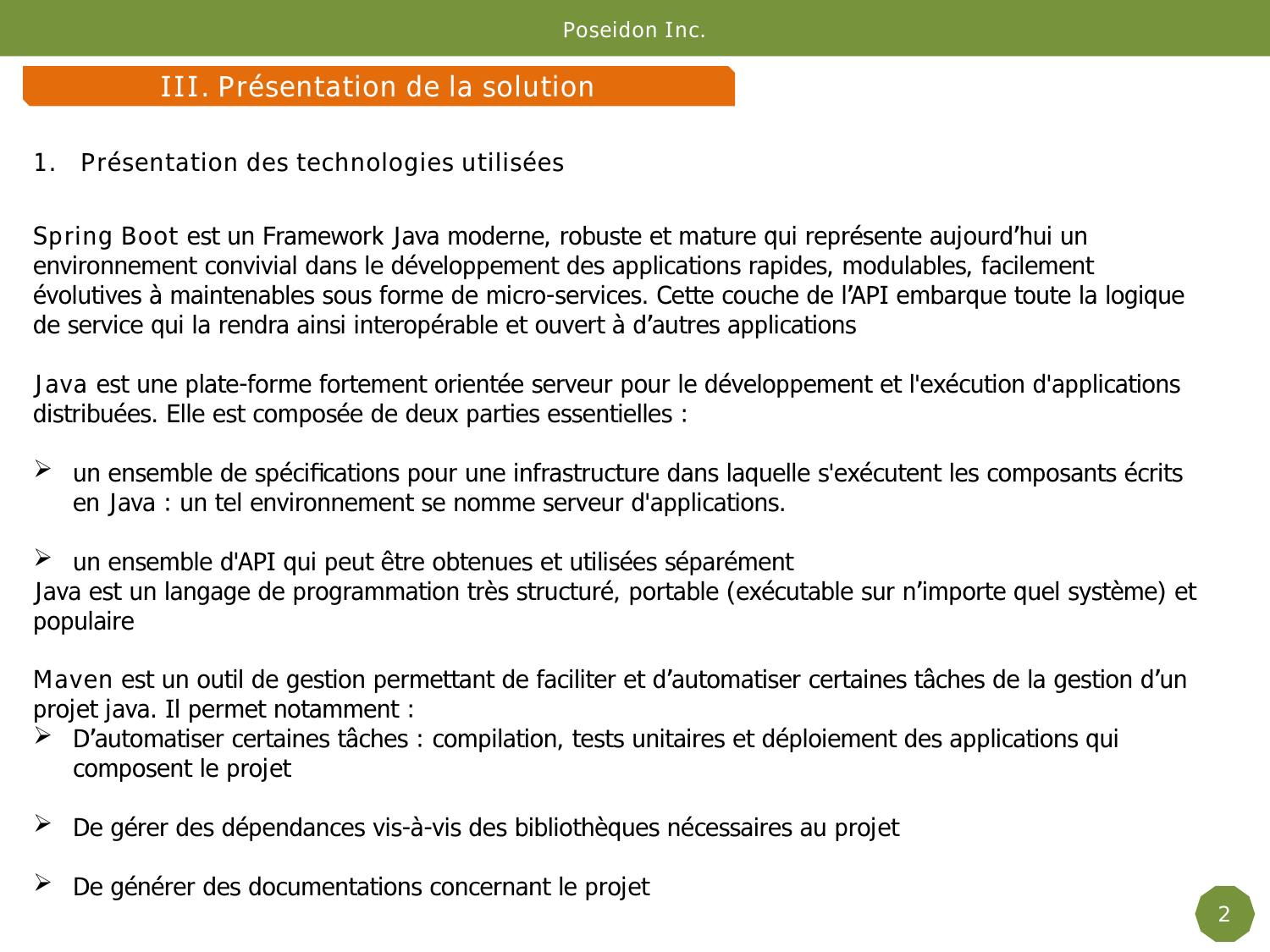

Poseidon Inc.

III. Présentation de la solution
Présentation des technologies utilisées

Spring Boot est un Framework Java moderne, robuste et mature qui représente aujourd’hui un environnement convivial dans le développement des applications rapides, modulables, facilement évolutives à maintenables sous forme de micro-services. Cette couche de l’API embarque toute la logique de service qui la rendra ainsi interopérable et ouvert à d’autres applications

Java est une plate-forme fortement orientée serveur pour le développement et l'exécution d'applications distribuées. Elle est composée de deux parties essentielles :

un ensemble de spécifications pour une infrastructure dans laquelle s'exécutent les composants écrits en Java : un tel environnement se nomme serveur d'applications.

un ensemble d'API qui peut être obtenues et utilisées séparément
Java est un langage de programmation très structuré, portable (exécutable sur n’importe quel système) et populaire

Maven est un outil de gestion permettant de faciliter et d’automatiser certaines tâches de la gestion d’un projet java. Il permet notamment :
D’automatiser certaines tâches : compilation, tests unitaires et déploiement des applications qui composent le projet

De gérer des dépendances vis-à-vis des bibliothèques nécessaires au projet

De générer des documentations concernant le projet

2